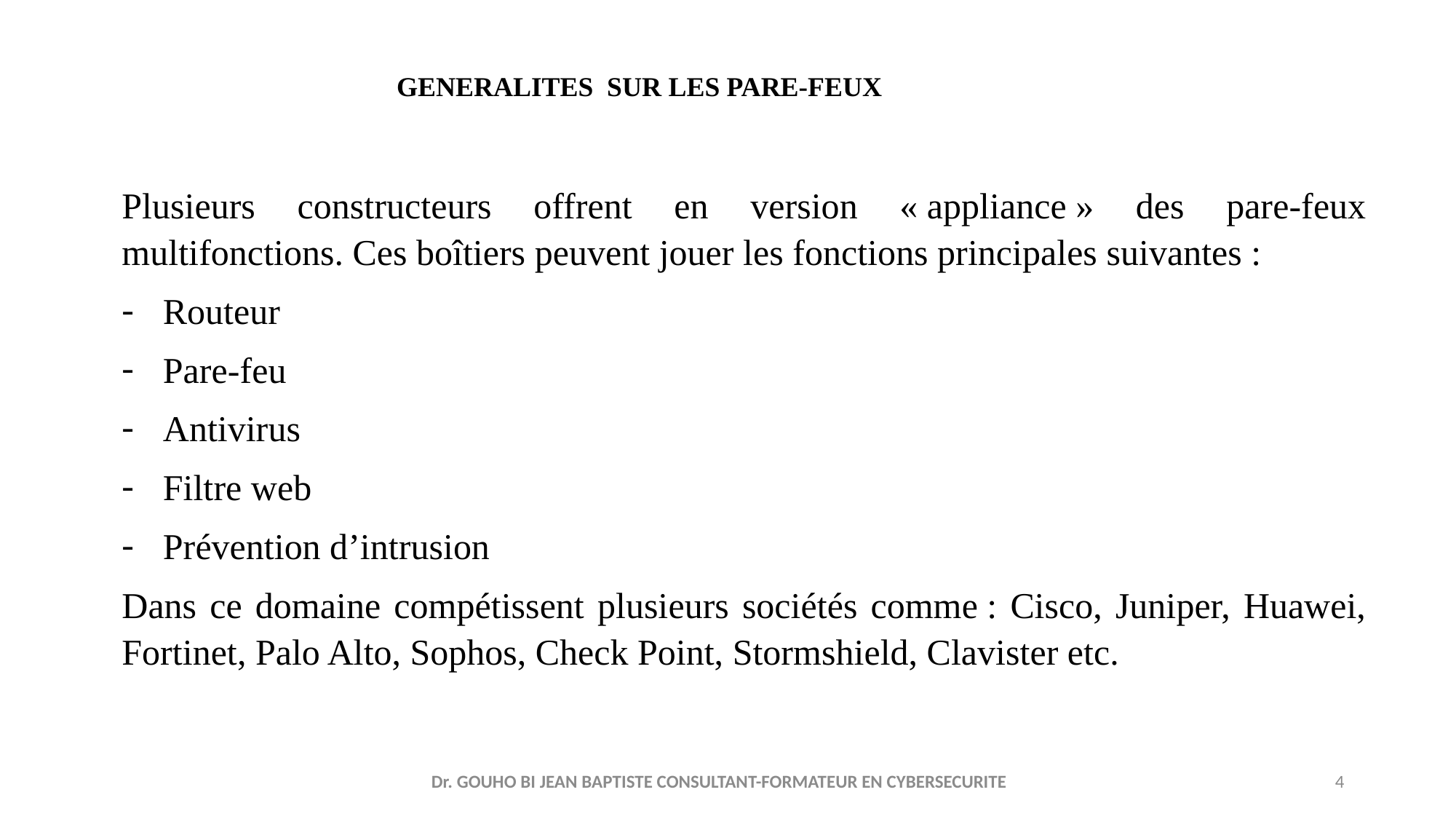

GENERALITES  SUR LES PARE-FEUX
Plusieurs constructeurs offrent en version « appliance » des pare-feux multifonctions. Ces boîtiers peuvent jouer les fonctions principales suivantes :
Routeur
Pare-feu
Antivirus
Filtre web
Prévention d’intrusion
Dans ce domaine compétissent plusieurs sociétés comme : Cisco, Juniper, Huawei, Fortinet, Palo Alto, Sophos, Check Point, Stormshield, Clavister etc.
#
Dr. GOUHO BI JEAN BAPTISTE CONSULTANT-FORMATEUR EN CYBERSECURITE
4